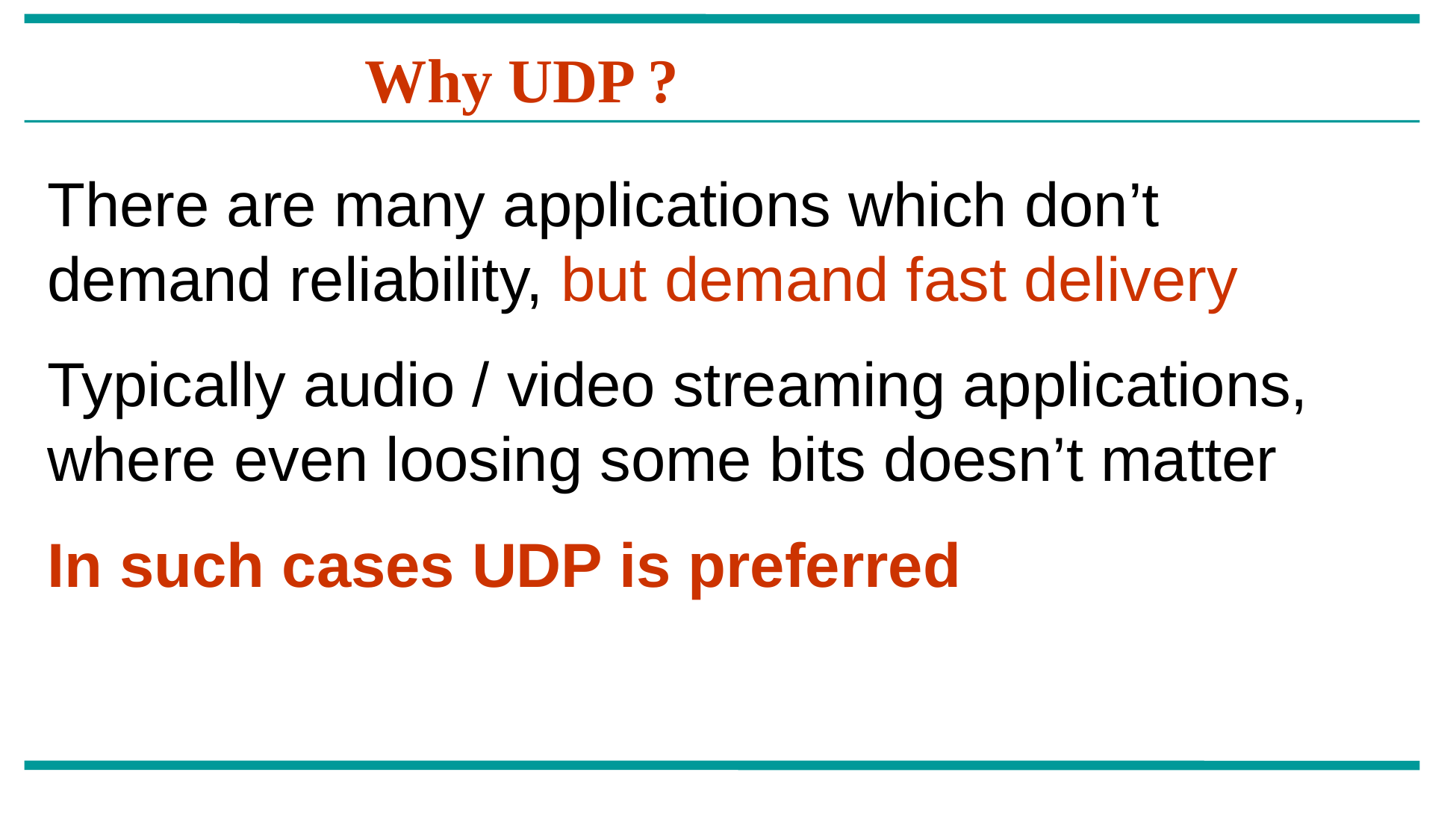

Why UDP ?

There are many applications which don’t demand reliability, but demand fast delivery
Typically audio / video streaming applications, where even loosing some bits doesn’t matter
In such cases UDP is preferred